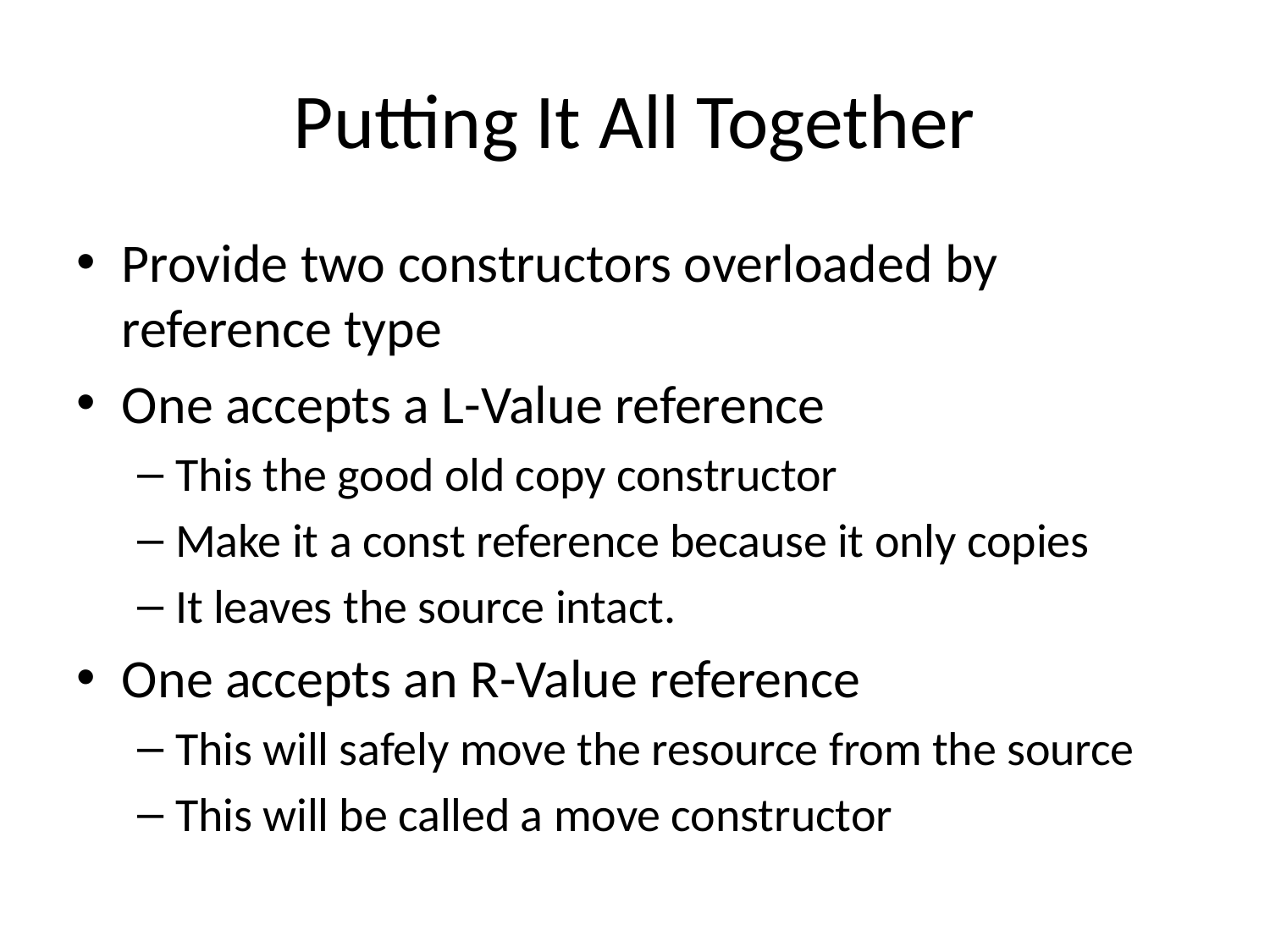

# Putting It All Together
Provide two constructors overloaded by reference type
One accepts a L-Value reference
This the good old copy constructor
Make it a const reference because it only copies
It leaves the source intact.
One accepts an R-Value reference
This will safely move the resource from the source
This will be called a move constructor